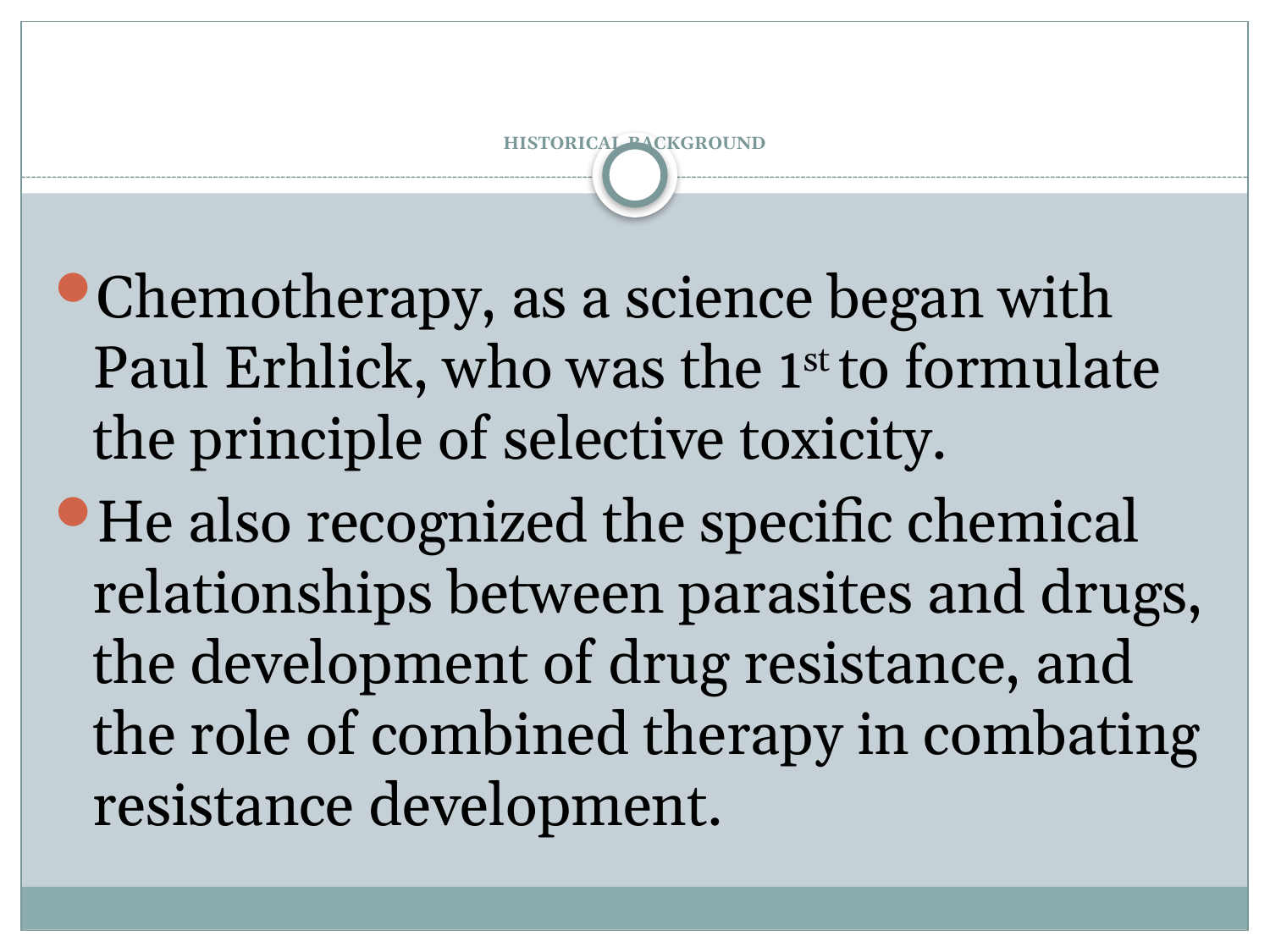

# HISTORICAL BACKGROUND

Chemotherapy, as a science began with Paul Erhlick, who was the 1st to formulate the principle of selective toxicity.
He also recognized the specific chemical relationships between parasites and drugs, the development of drug resistance, and the role of combined therapy in combating resistance development.